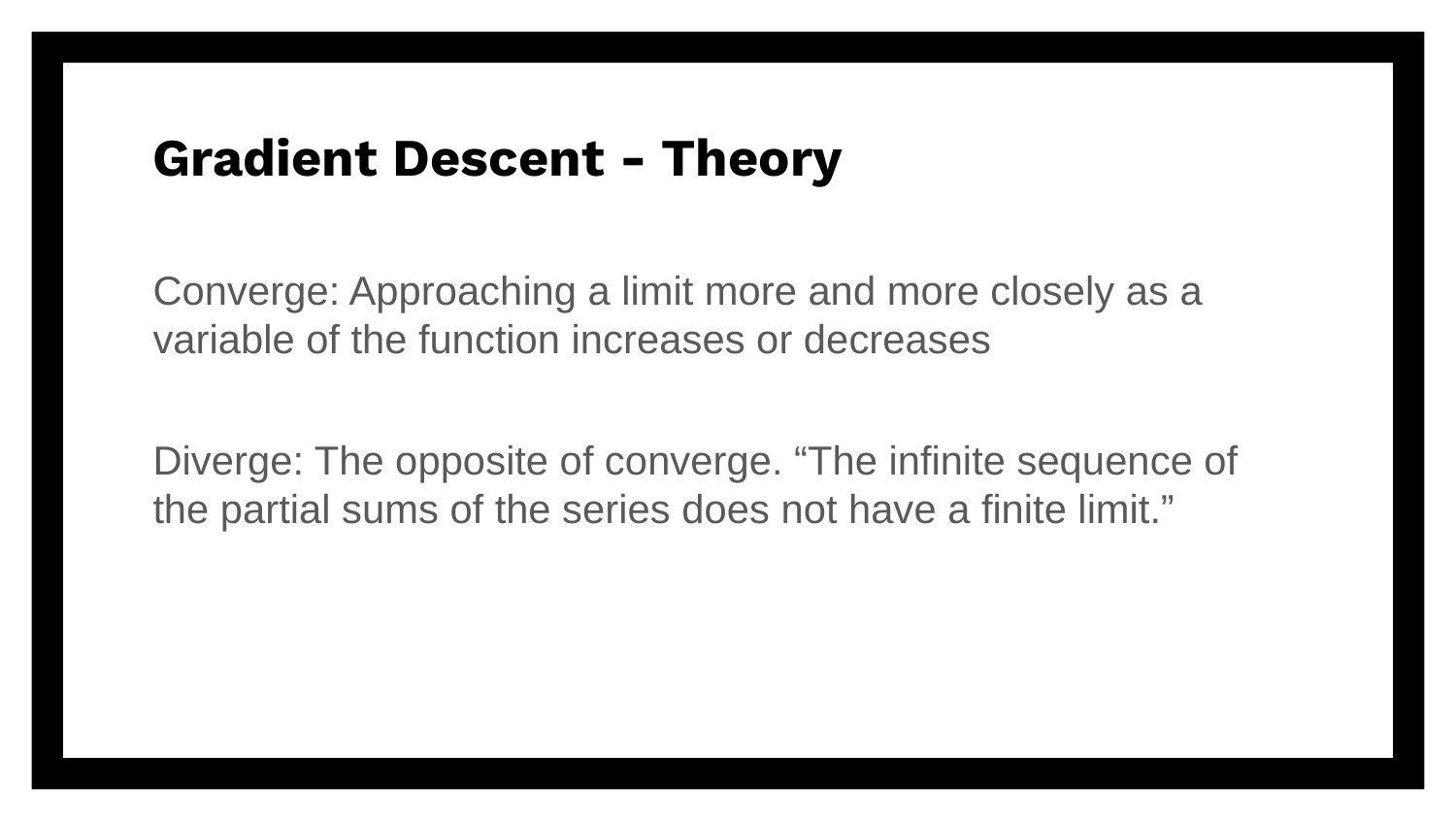

# Gradient Descent - Theory
Converge: Approaching a limit more and more closely as a variable of the function increases or decreases

Diverge: The opposite of converge. “The infinite sequence of the partial sums of the series does not have a finite limit.”